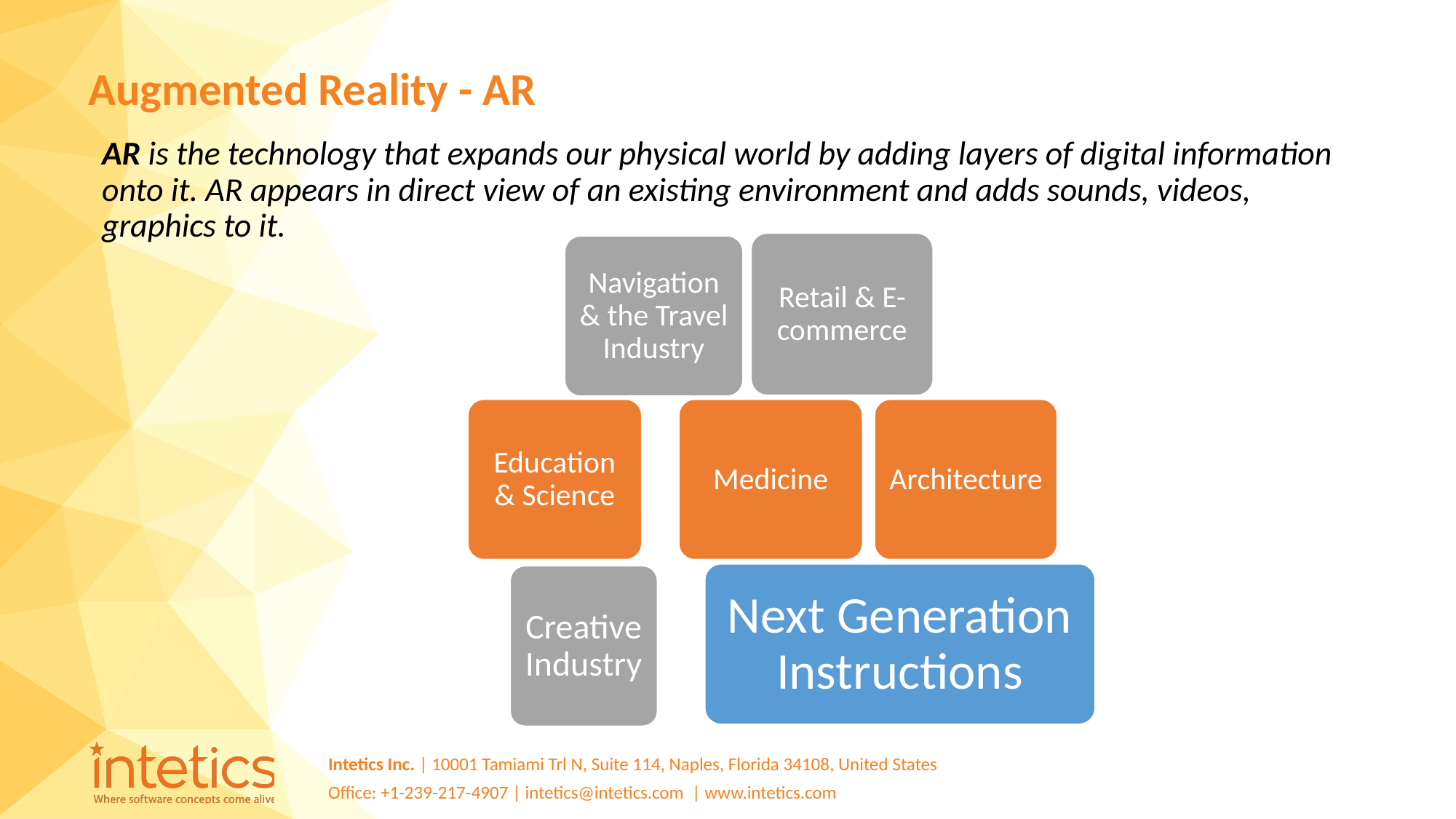

# Augmented Reality - AR
AR is the technology that expands our physical world by adding layers of digital information onto it. AR appears in direct view of an existing environment and adds sounds, videos, graphics to it.

Retail & E-commerce
Navigation & the Travel Industry

Education & Science
Medicine
Architecture

Next Generation Instructions
Creative Industry